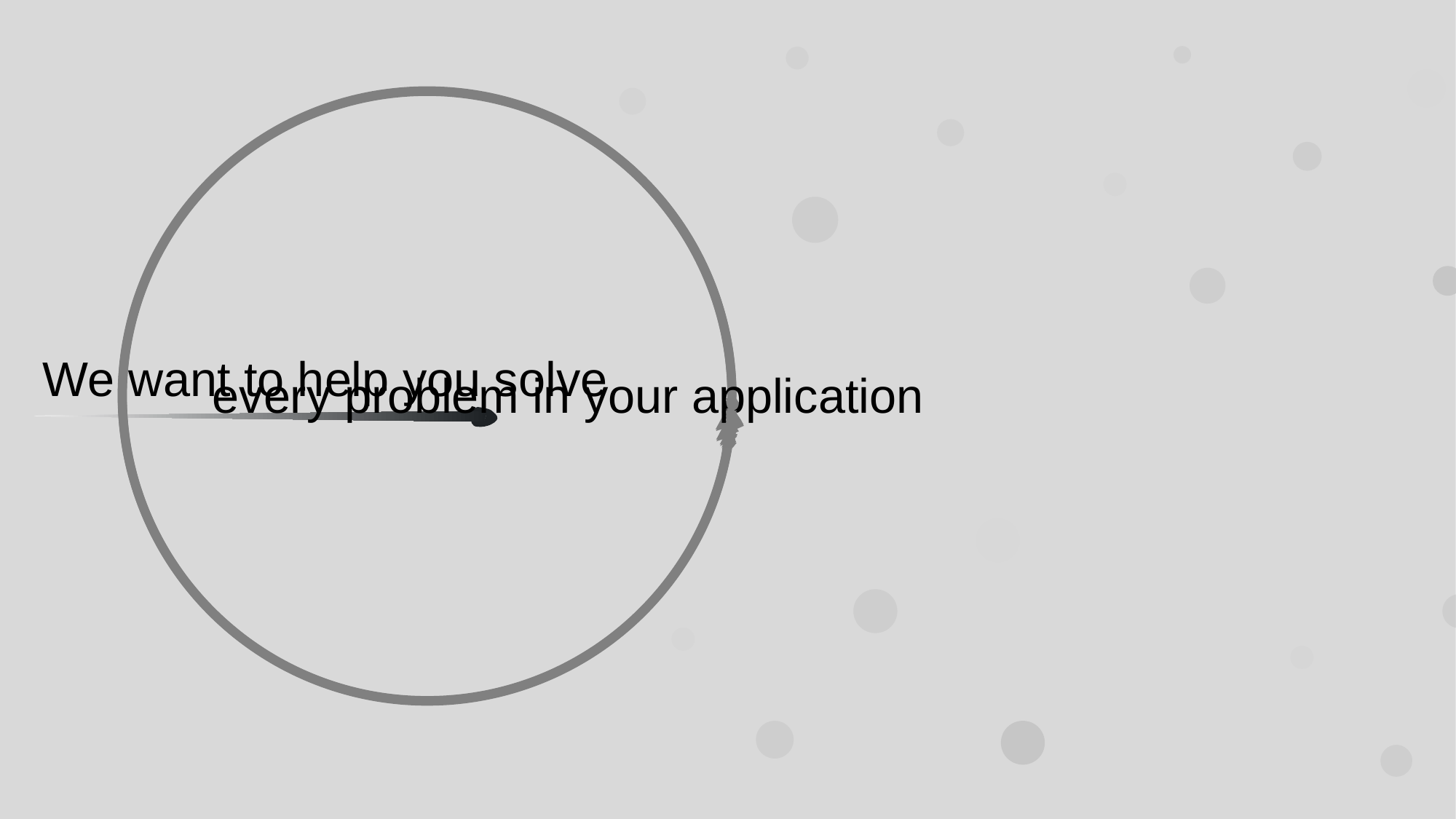

We want to help you solve
every problem in your application